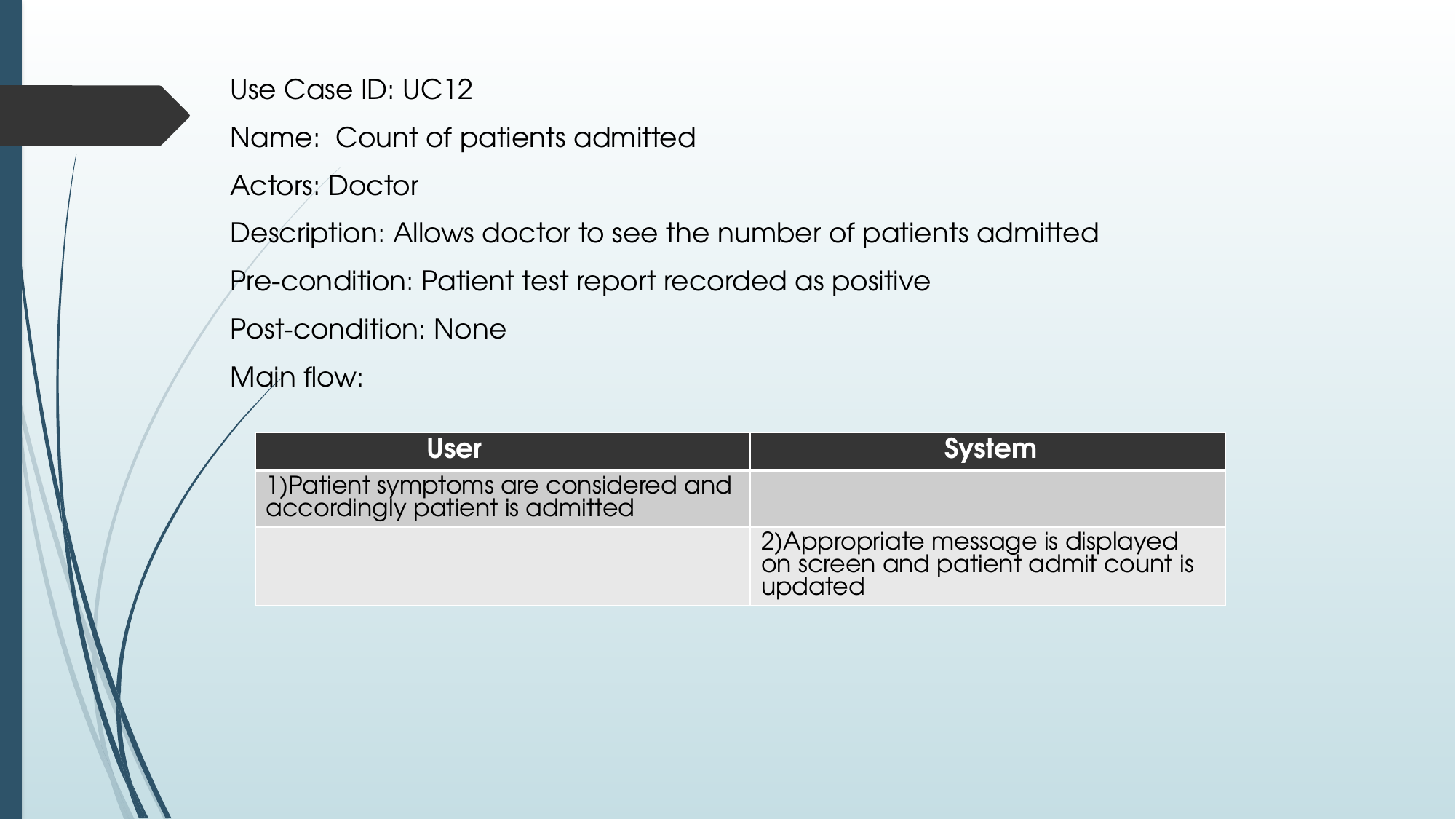

#
Use Case ID: UC12
Name:  Count of patients admitted
Actors: Doctor
Description: Allows doctor to see the number of patients admitted
Pre-condition: Patient test report recorded as positive
Post-condition: None
Main flow:

| User | System |
| --- | --- |
| 1)Patient symptoms are considered and accordingly patient is admitted |  |
|  | 2)Appropriate message is displayed on screen and patient admit count is updated |